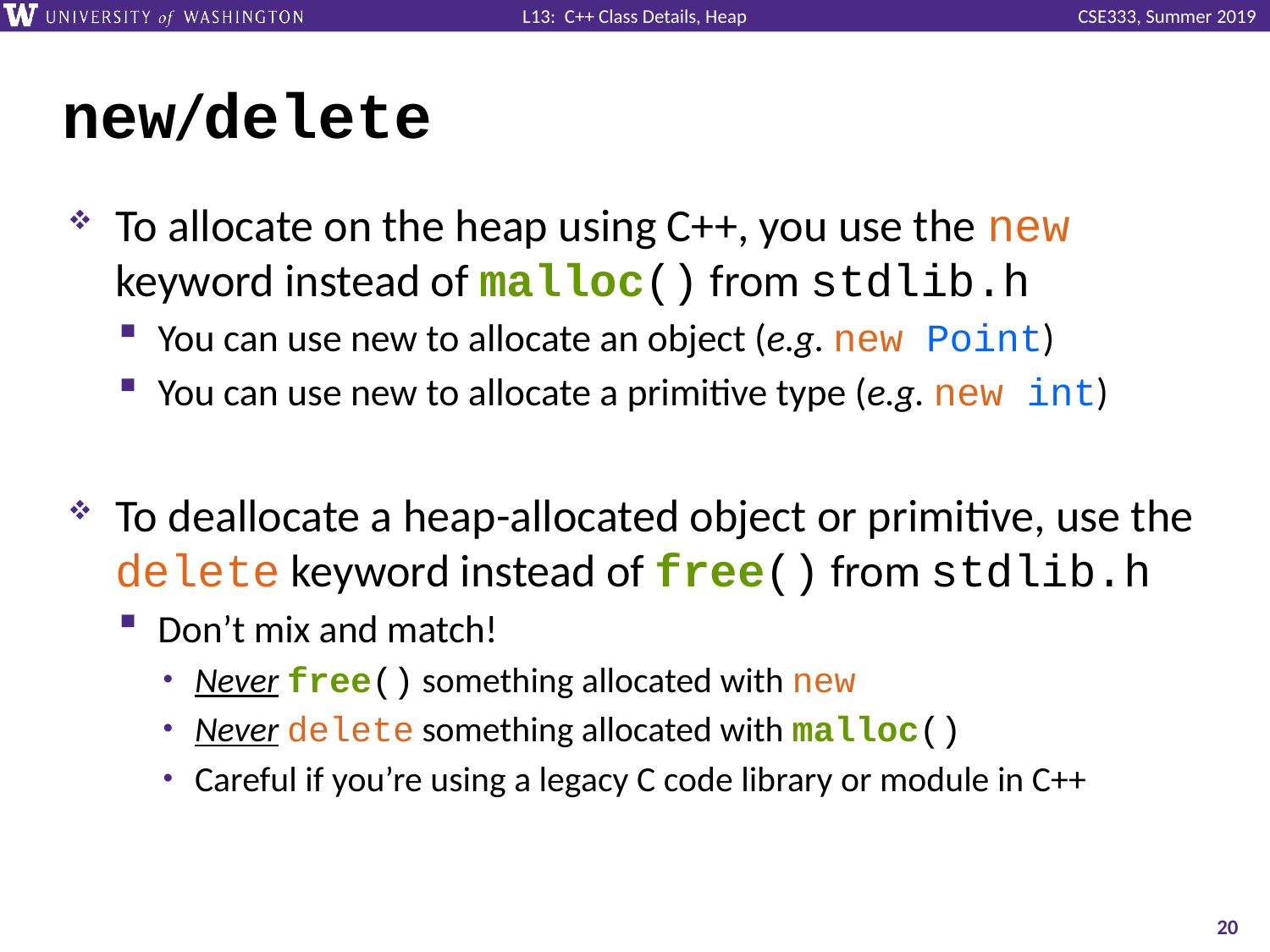

# new/delete
To allocate on the heap using C++, you use the new keyword instead of malloc() from stdlib.h
You can use new to allocate an object (e.g. new Point)
You can use new to allocate a primitive type (e.g. new int)

To deallocate a heap-allocated object or primitive, use the delete keyword instead of free() from stdlib.h
Don’t mix and match!
Never free() something allocated with new
Never delete something allocated with malloc()
Careful if you’re using a legacy C code library or module in C++
20